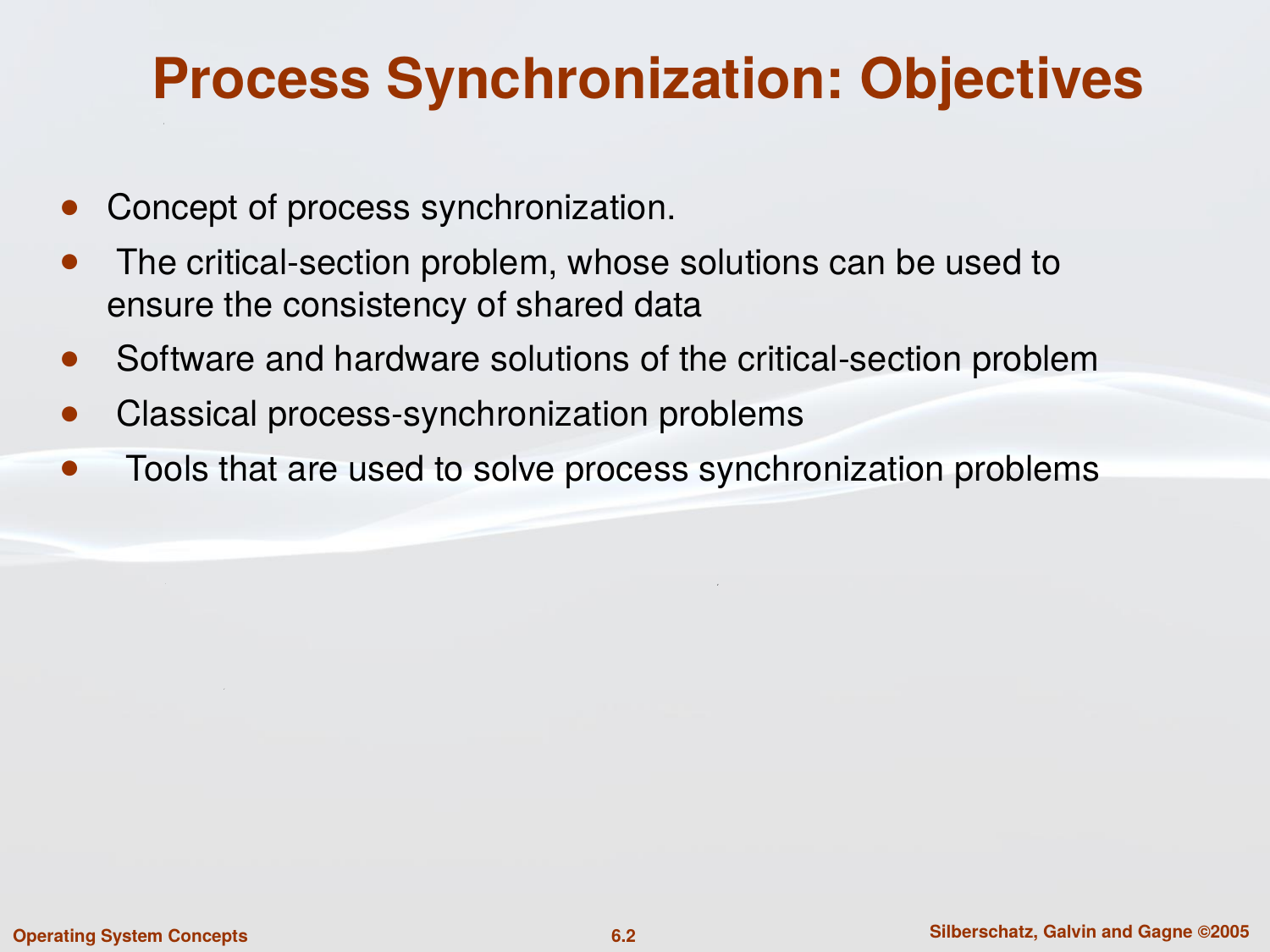

# Process Synchronization: Objectives
Concept of process synchronization.
 The critical-section problem, whose solutions can be used to ensure the consistency of shared data
 Software and hardware solutions of the critical-section problem
 Classical process-synchronization problems
  Tools that are used to solve process synchronization problems